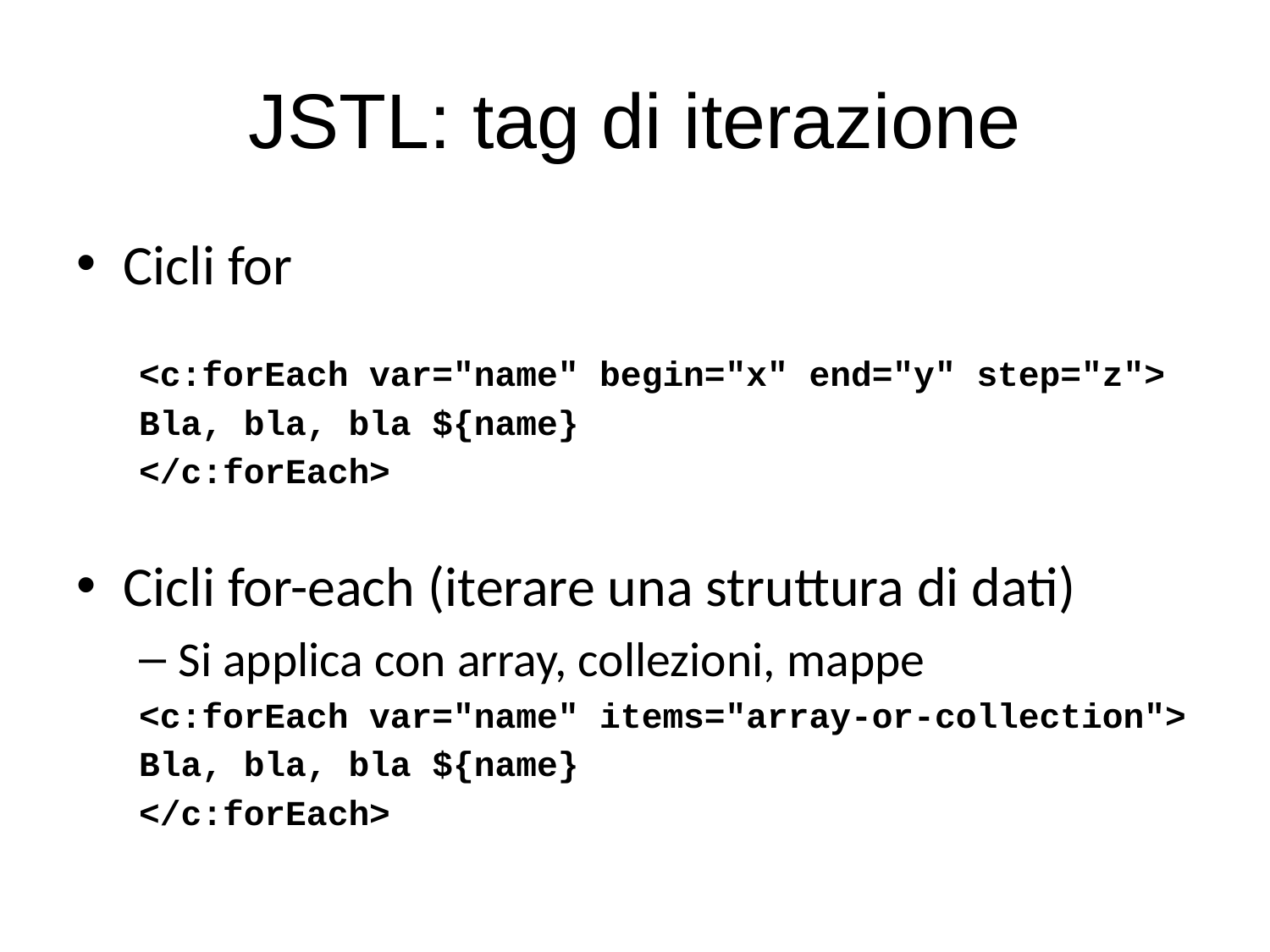

# JSTL: tag di iterazione
Cicli for

<c:forEach var="name" begin="x" end="y" step="z">
Bla, bla, bla ${name}
</c:forEach>

Cicli for-each (iterare una struttura di dati)
Si applica con array, collezioni, mappe
<c:forEach var="name" items="array-or-collection">
Bla, bla, bla ${name}
</c:forEach>